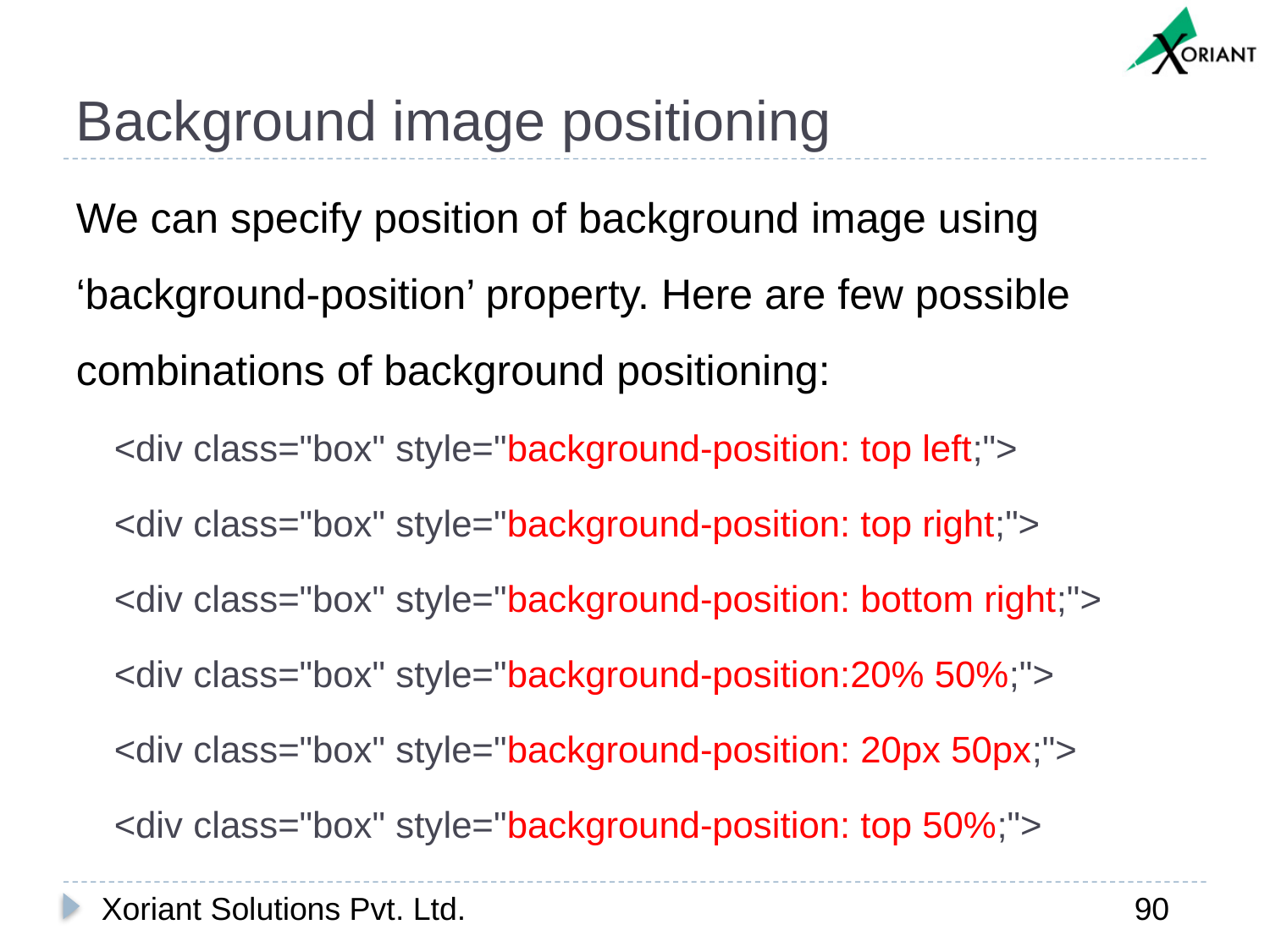

# Background image positioning
We can specify position of background image using ‘background-position’ property. Here are few possible combinations of background positioning:
<div class="box" style="background-position: top left;">
<div class="box" style="background-position: top right;">
<div class="box" style="background-position: bottom right;">
<div class="box" style="background-position:20% 50%;">
<div class="box" style="background-position: 20px 50px;">
<div class="box" style="background-position: top 50%;">
Xoriant Solutions Pvt. Ltd.
90